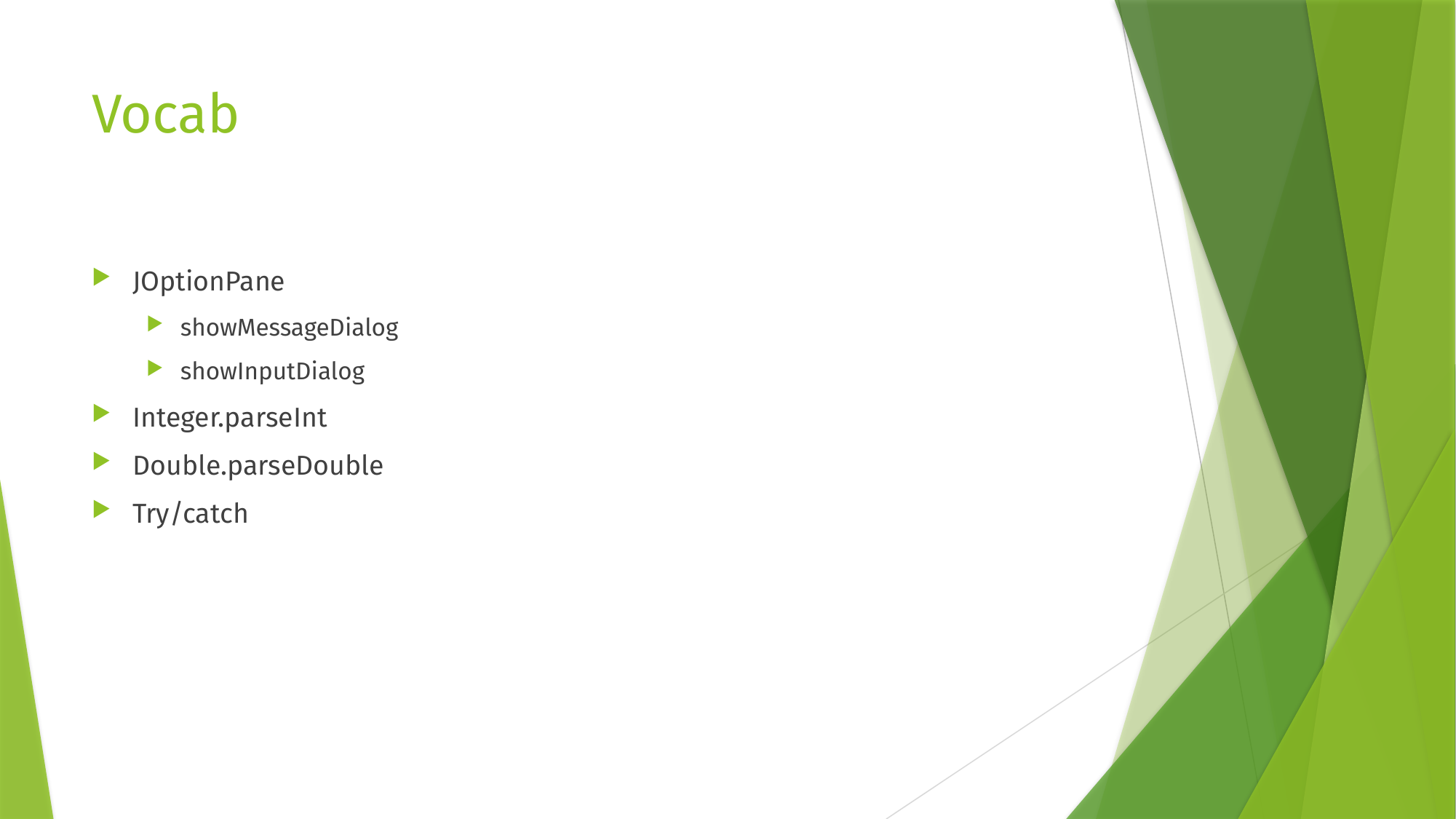

# Vocab
JOptionPane
showMessageDialog
showInputDialog
Integer.parseInt
Double.parseDouble
Try/catch